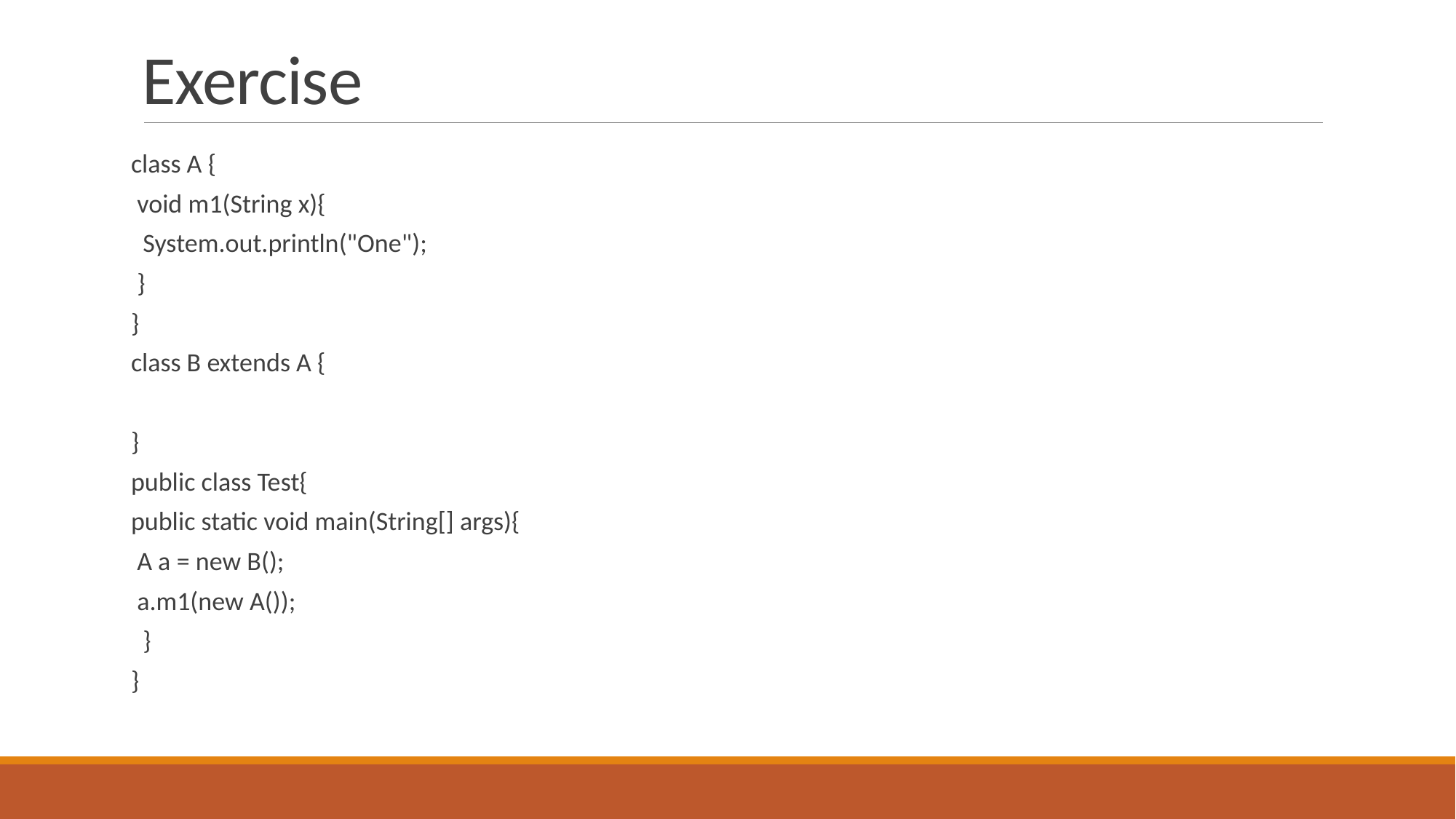

# Exercise
class A {
 void m1(String x){
  System.out.println("One");
 }
}
class B extends A {

}
public class Test{
public static void main(String[] args){
 A a = new B();
 a.m1(new A());
  }
}
53